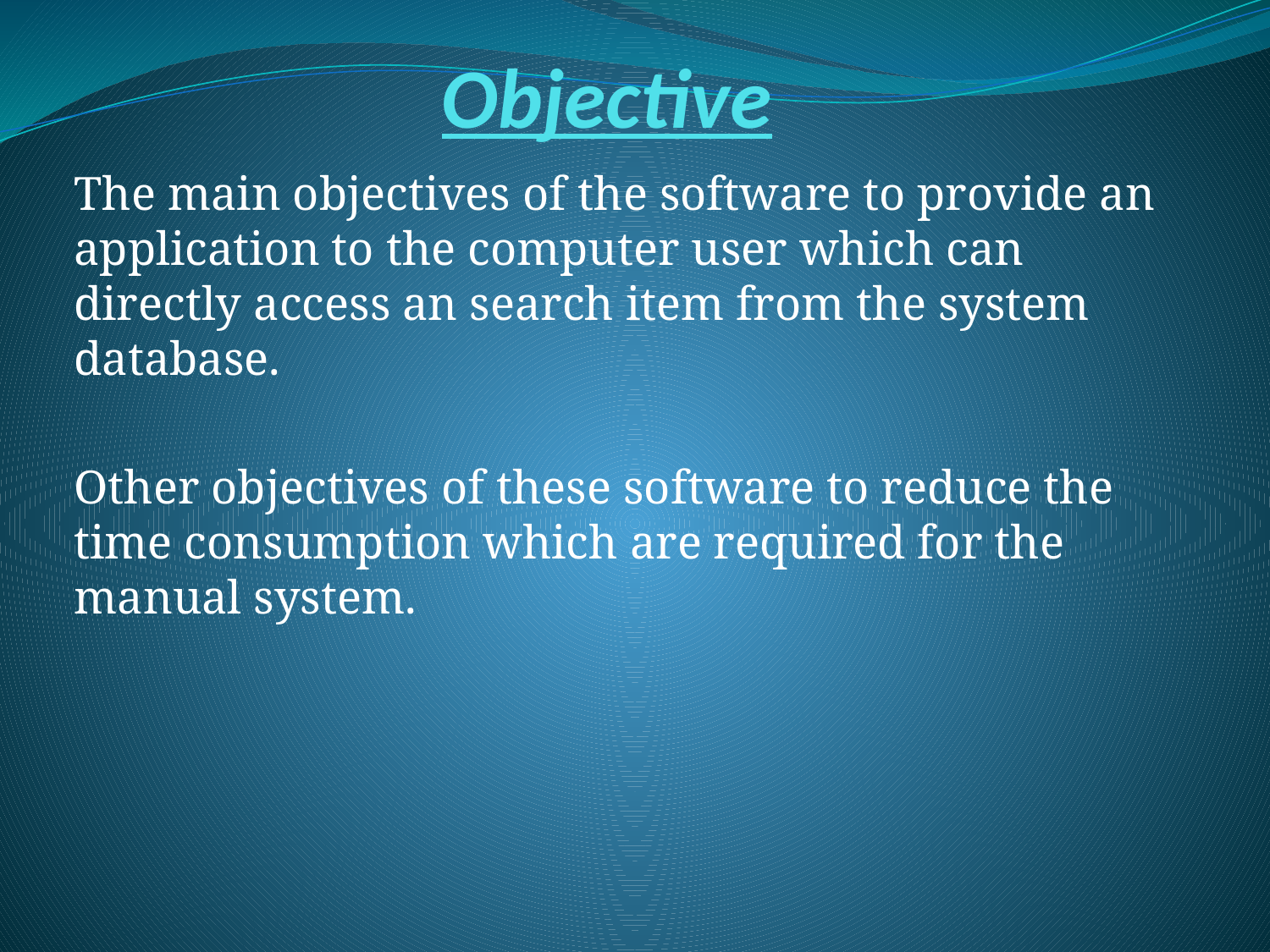

# Objective
The main objectives of the software to provide an application to the computer user which can directly access an search item from the system database.

Other objectives of these software to reduce the time consumption which are required for the manual system.